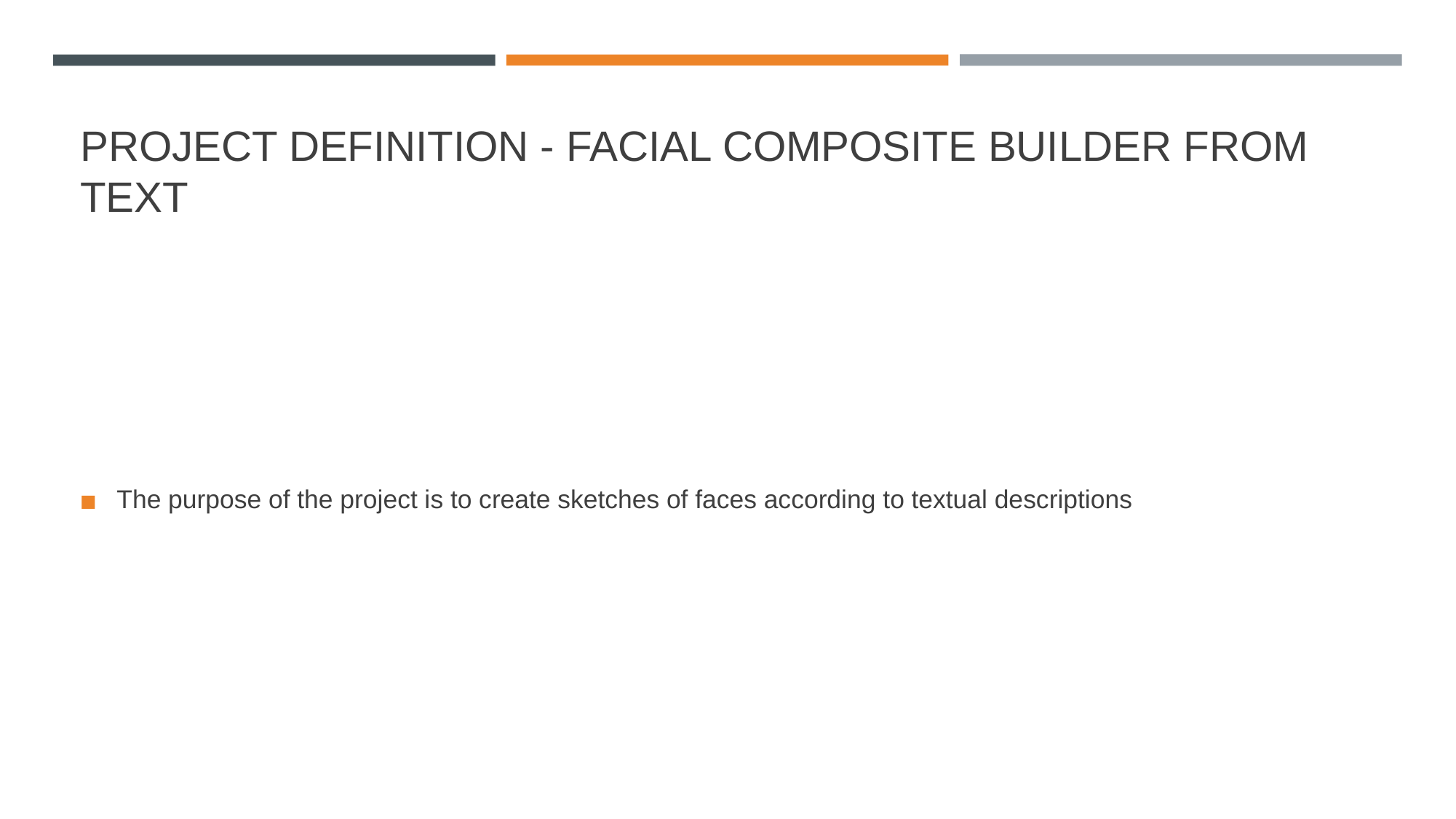

# PROJECT DEFINITION - FACIAL COMPOSITE BUILDER FROM TEXT
The purpose of the project is to create sketches of faces according to textual descriptions